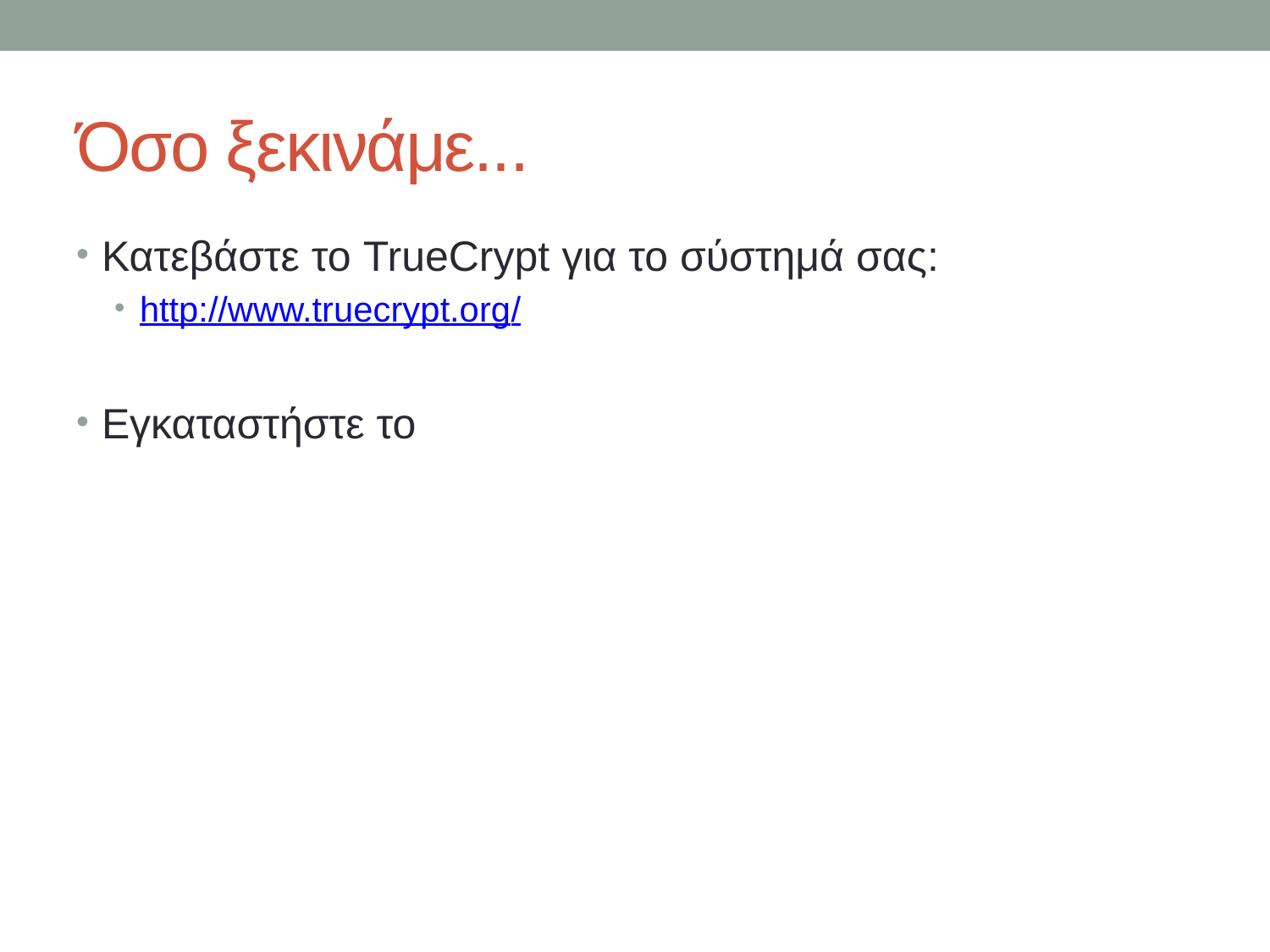

# Όσο ξεκινάμε...
Κατεβάστε το TrueCrypt για το σύστημά σας:
http://www.truecrypt.org/

Εγκαταστήστε το